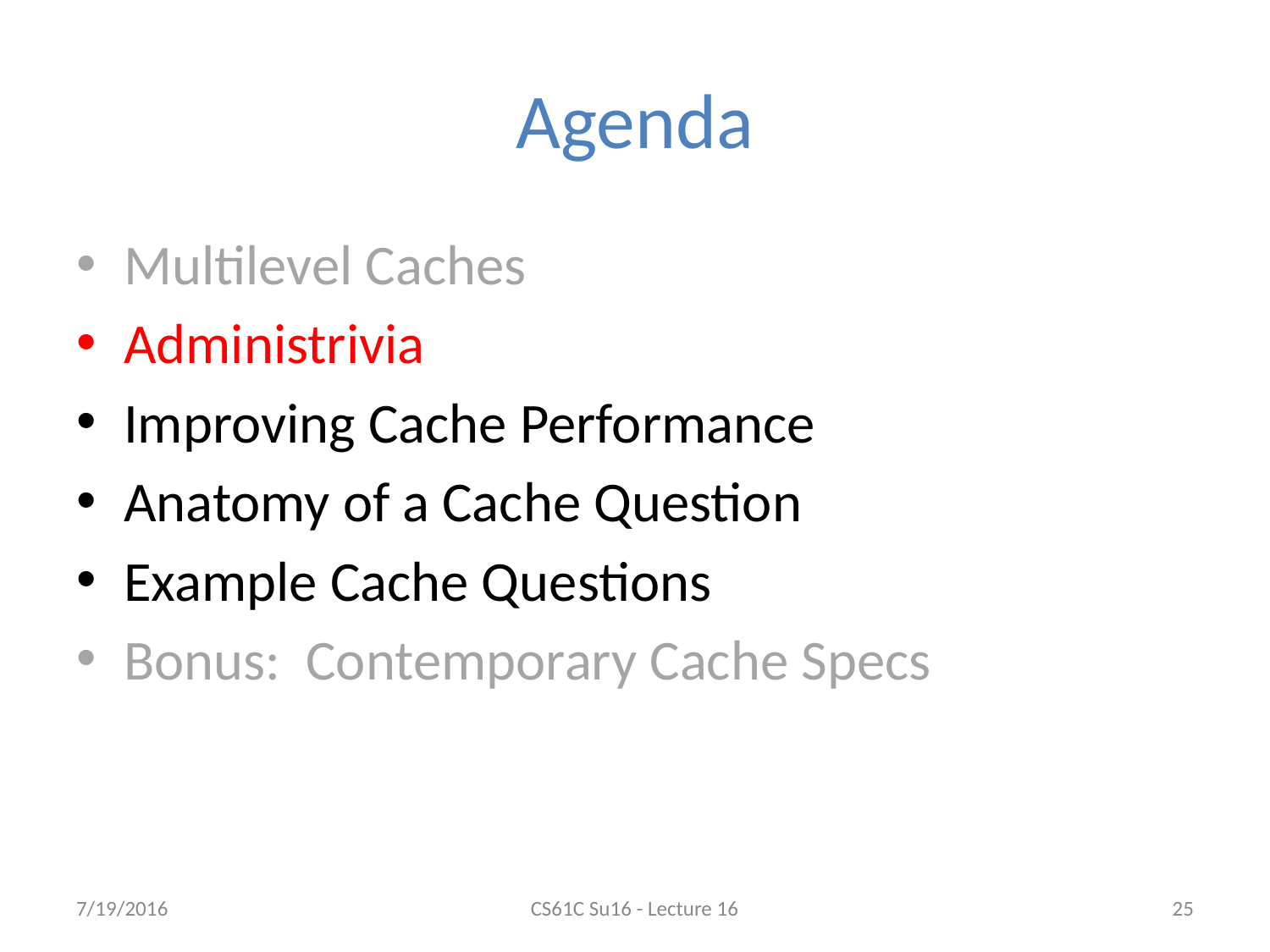

# Agenda
Multilevel Caches
Administrivia
Improving Cache Performance
Anatomy of a Cache Question
Example Cache Questions
Bonus:  Contemporary Cache Specs

7/19/2016
CS61C Su16 - Lecture 16
25